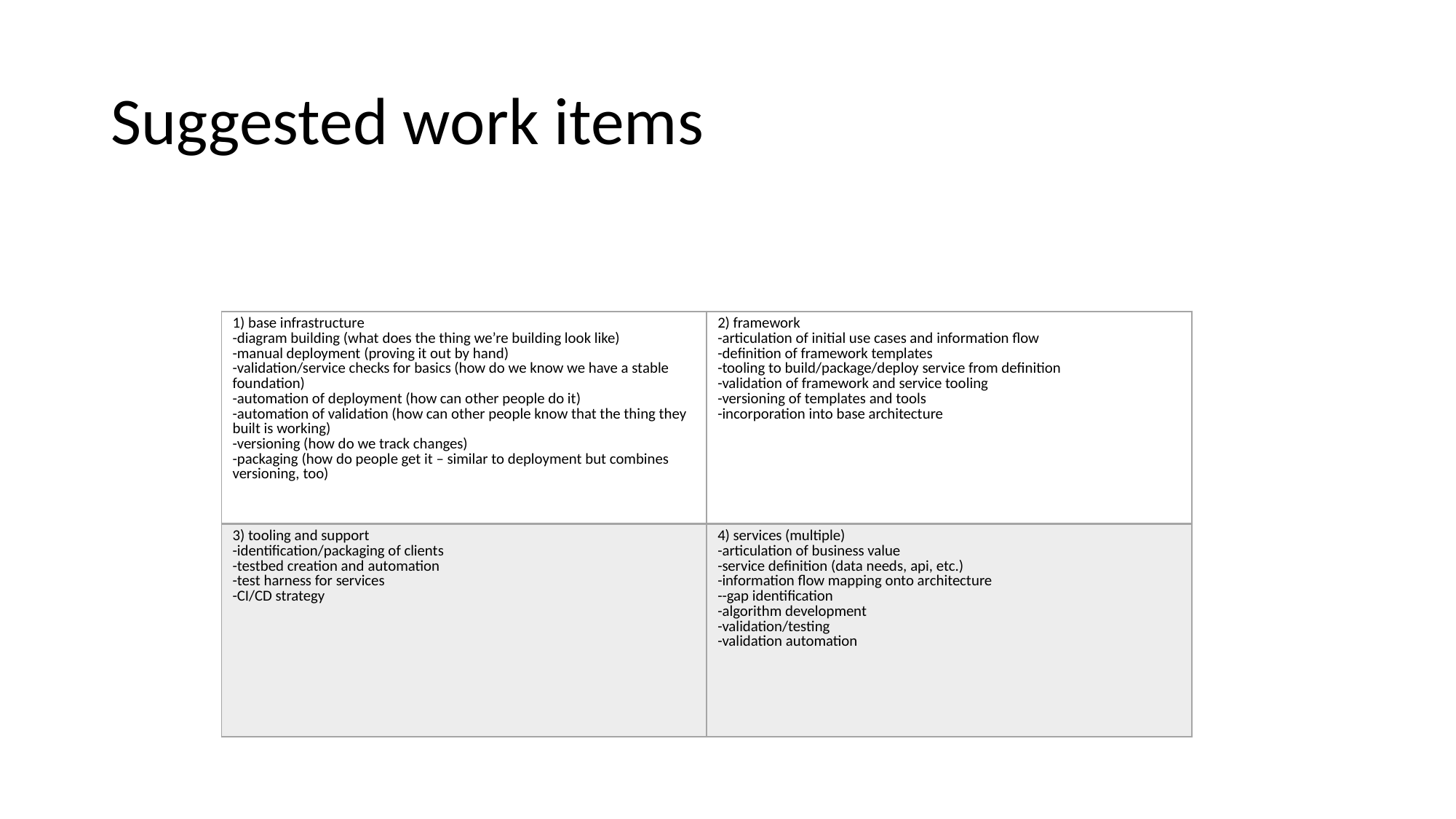

# Suggested work items
| 1) base infrastructure -diagram building (what does the thing we’re building look like) -manual deployment (proving it out by hand) -validation/service checks for basics (how do we know we have a stable foundation) -automation of deployment (how can other people do it) -automation of validation (how can other people know that the thing they built is working) -versioning (how do we track changes) -packaging (how do people get it – similar to deployment but combines versioning, too) | 2) framework  -articulation of initial use cases and information flow -definition of framework templates -tooling to build/package/deploy service from definition -validation of framework and service tooling -versioning of templates and tools -incorporation into base architecture |
| --- | --- |
| 3) tooling and support -identification/packaging of clients -testbed creation and automation -test harness for services -CI/CD strategy | 4) services (multiple) -articulation of business value -service definition (data needs, api, etc.) -information flow mapping onto architecture --gap identification -algorithm development -validation/testing -validation automation |